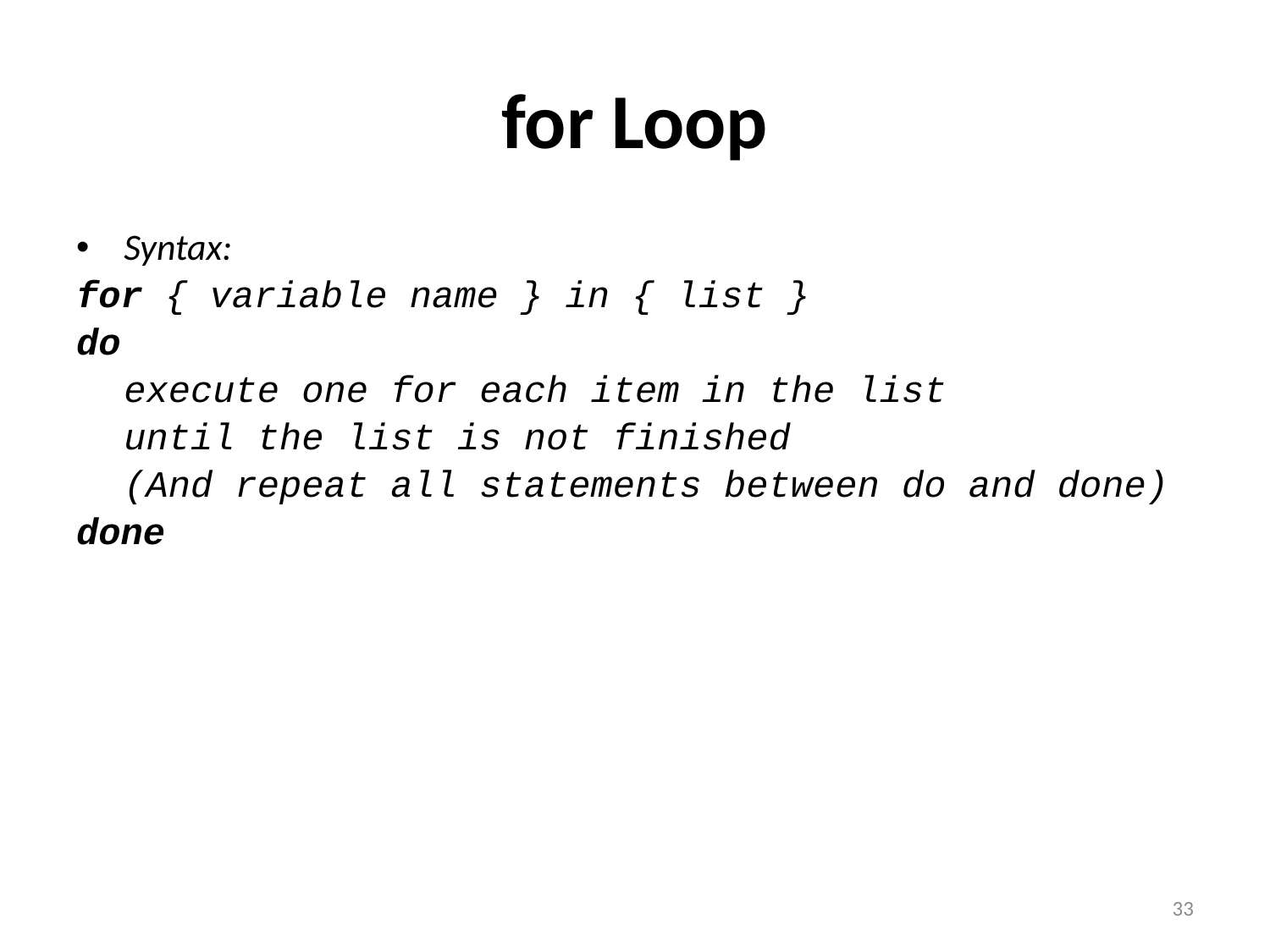

# for Loop
Syntax:
for { variable name } in { list }
do
	execute one for each item in the list
	until the list is not finished
	(And repeat all statements between do and done)
done
33